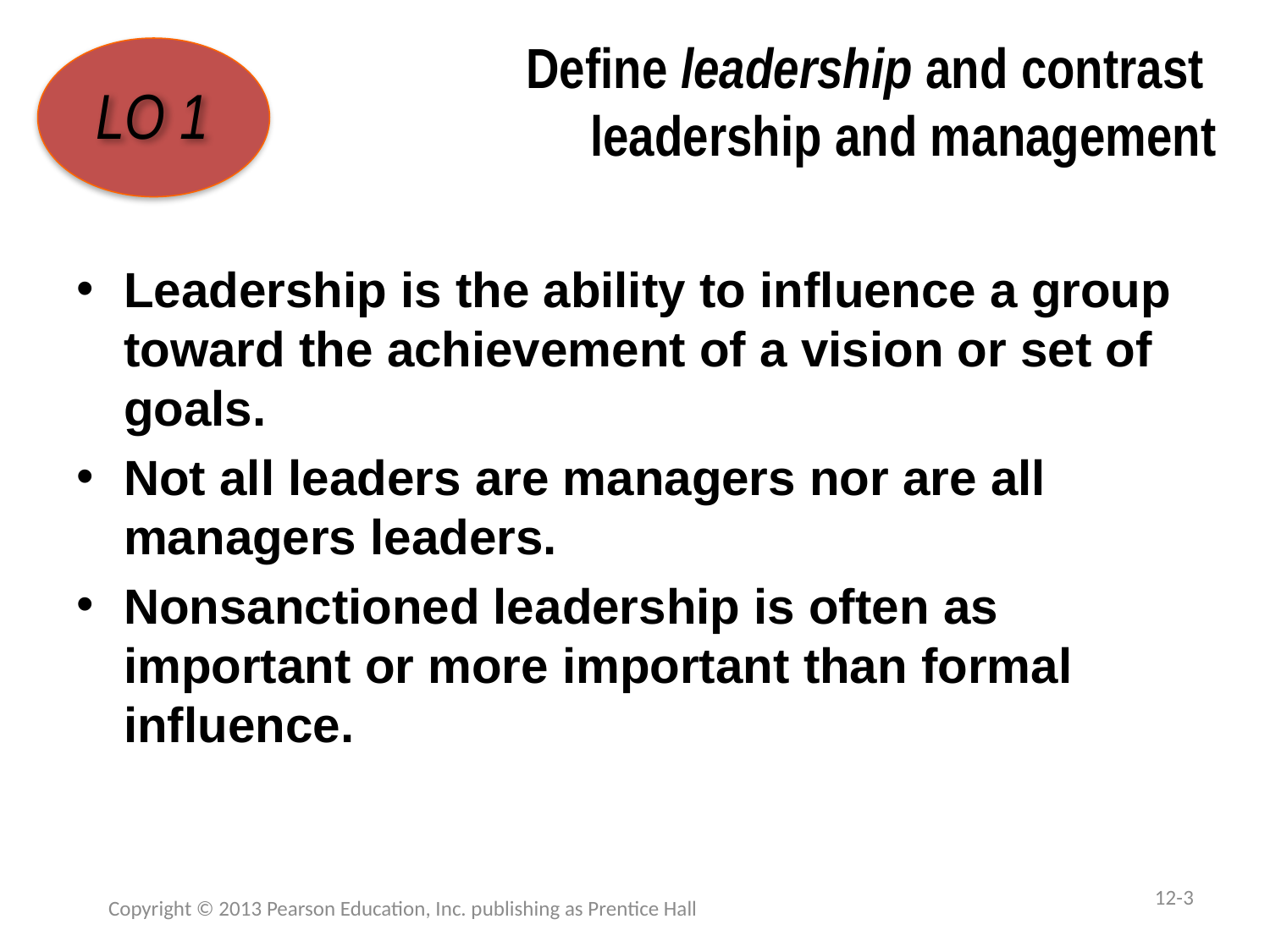

# Define leadership and contrast leadership and management

LO 1
Leadership is the ability to influence a group toward the achievement of a vision or set of goals.
Not all leaders are managers nor are all managers leaders.
Nonsanctioned leadership is often as important or more important than formal influence.
12-3
Copyright © 2013 Pearson Education, Inc. publishing as Prentice Hall
1